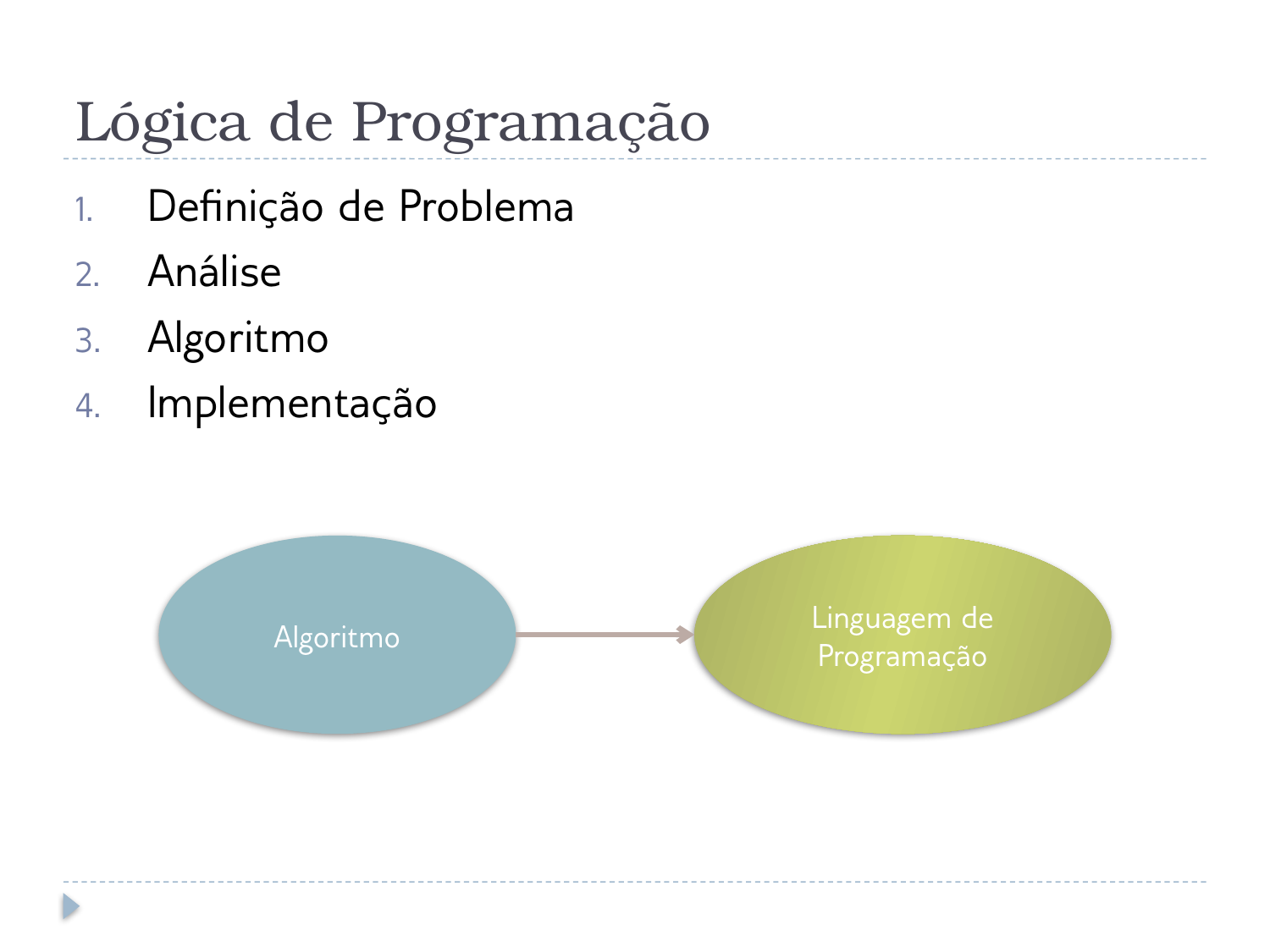

# Lógica de Programação
Definição de Problema
Análise
Algoritmo
Implementação

Algoritmo
Linguagem de Programação